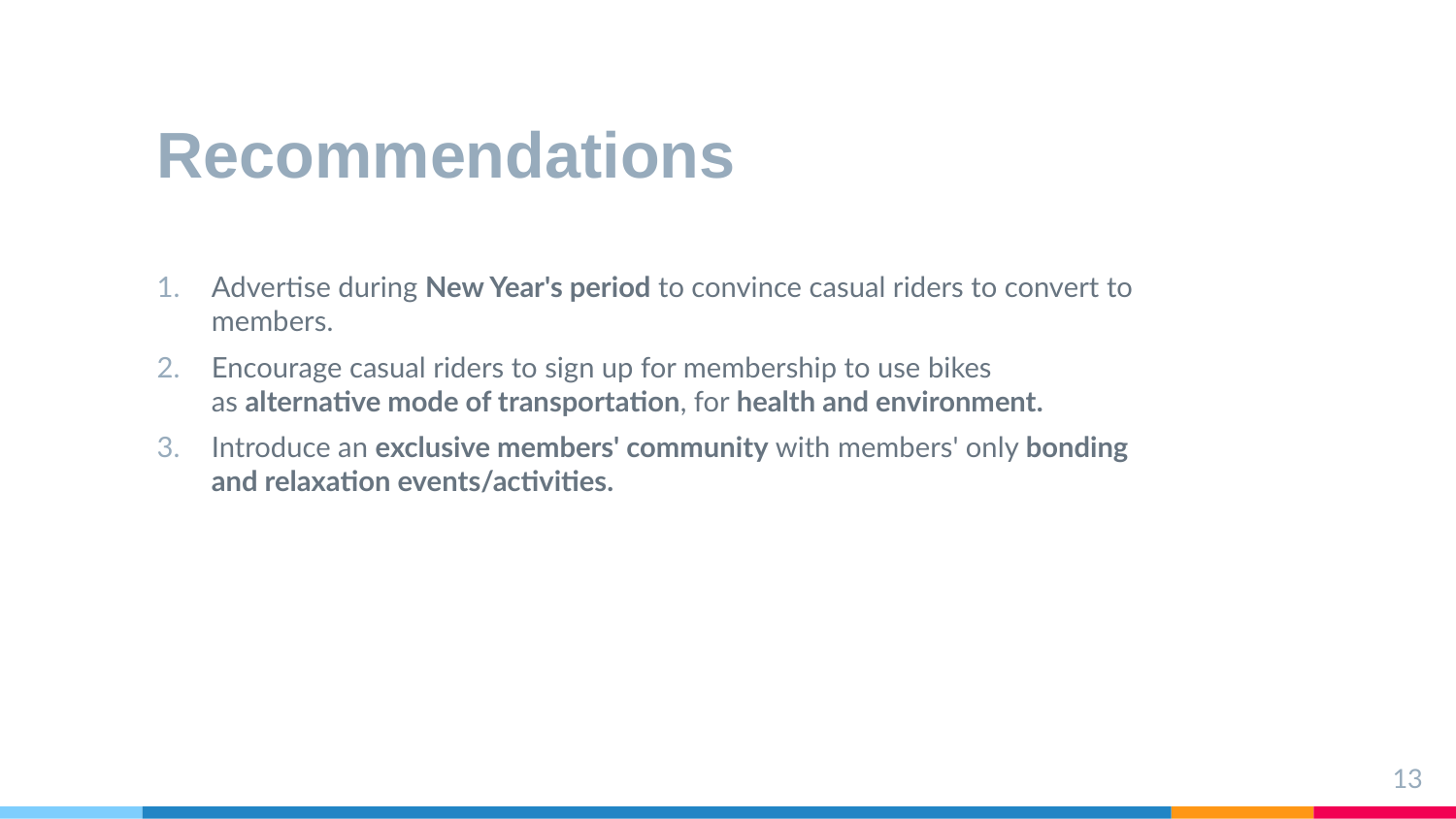

# Recommendations
Advertise during New Year's period to convince casual riders to convert to members.
Encourage casual riders to sign up for membership to use bikes as alternative mode of transportation, for health and environment.
Introduce an exclusive members' community with members' only bonding and relaxation events/activities.

13